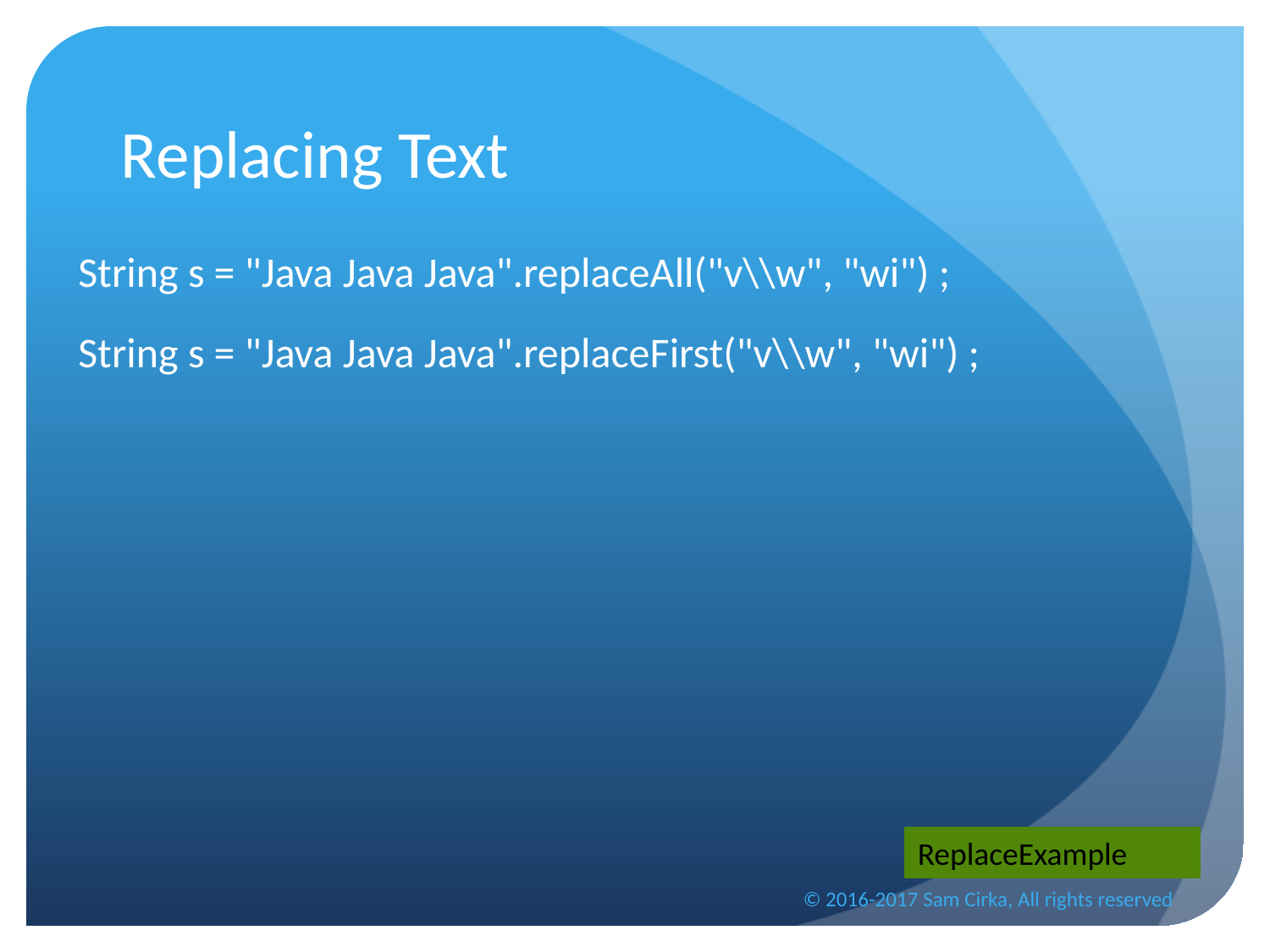

# Replacing Text
String s = "Java Java Java".replaceAll("v\\w", "wi") ;
String s = "Java Java Java".replaceFirst("v\\w", "wi") ;

ReplaceExample
© 2016-2017 Sam Cirka, All rights reserved